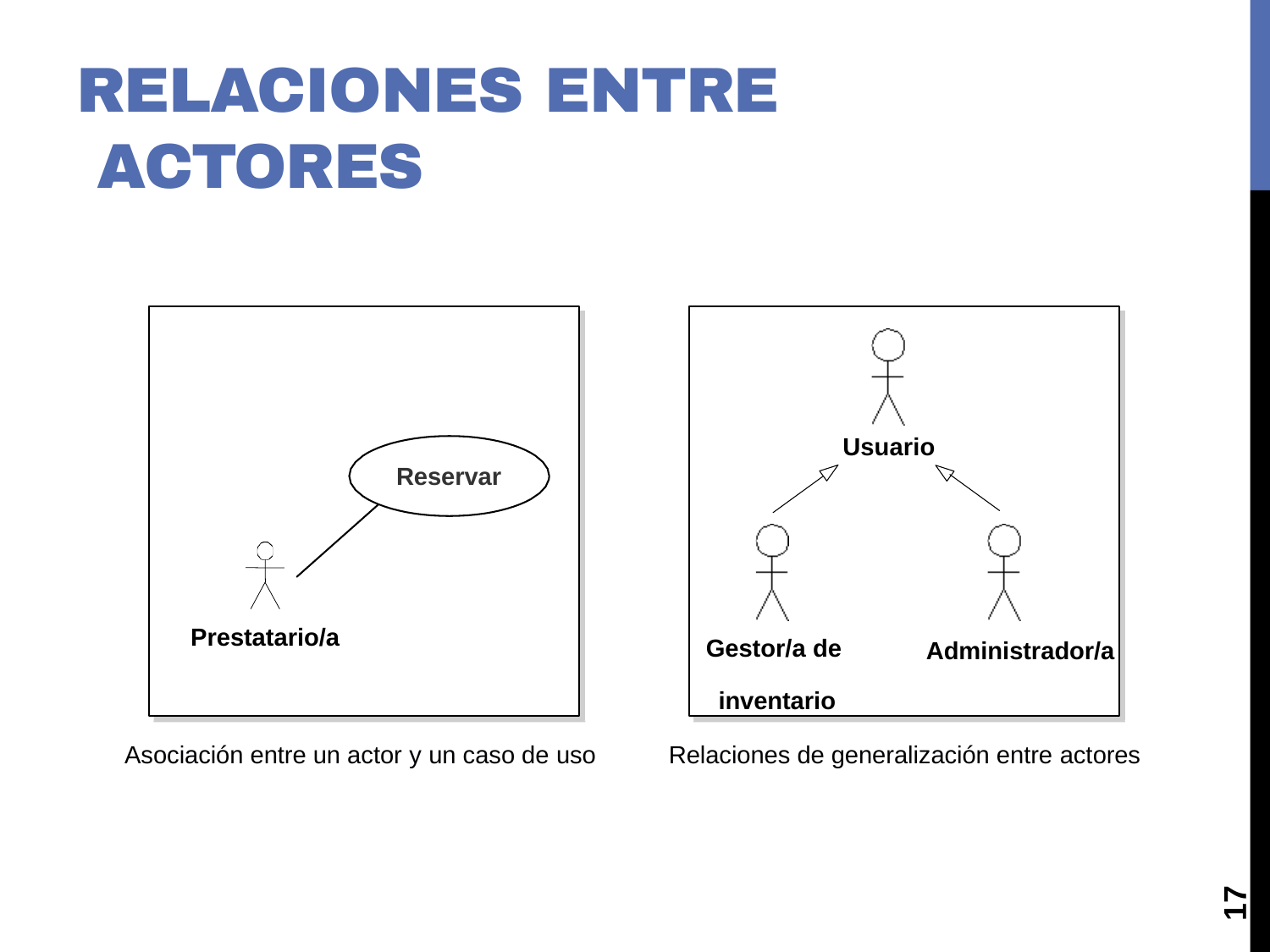

# RELACIONES ENTRE  ACTORES

Usuario

Reservar

Prestatario/a

Gestor/a de  inventario
Administrador/a

Asociación entre un actor y un caso de uso
Relaciones de generalización entre actores
17